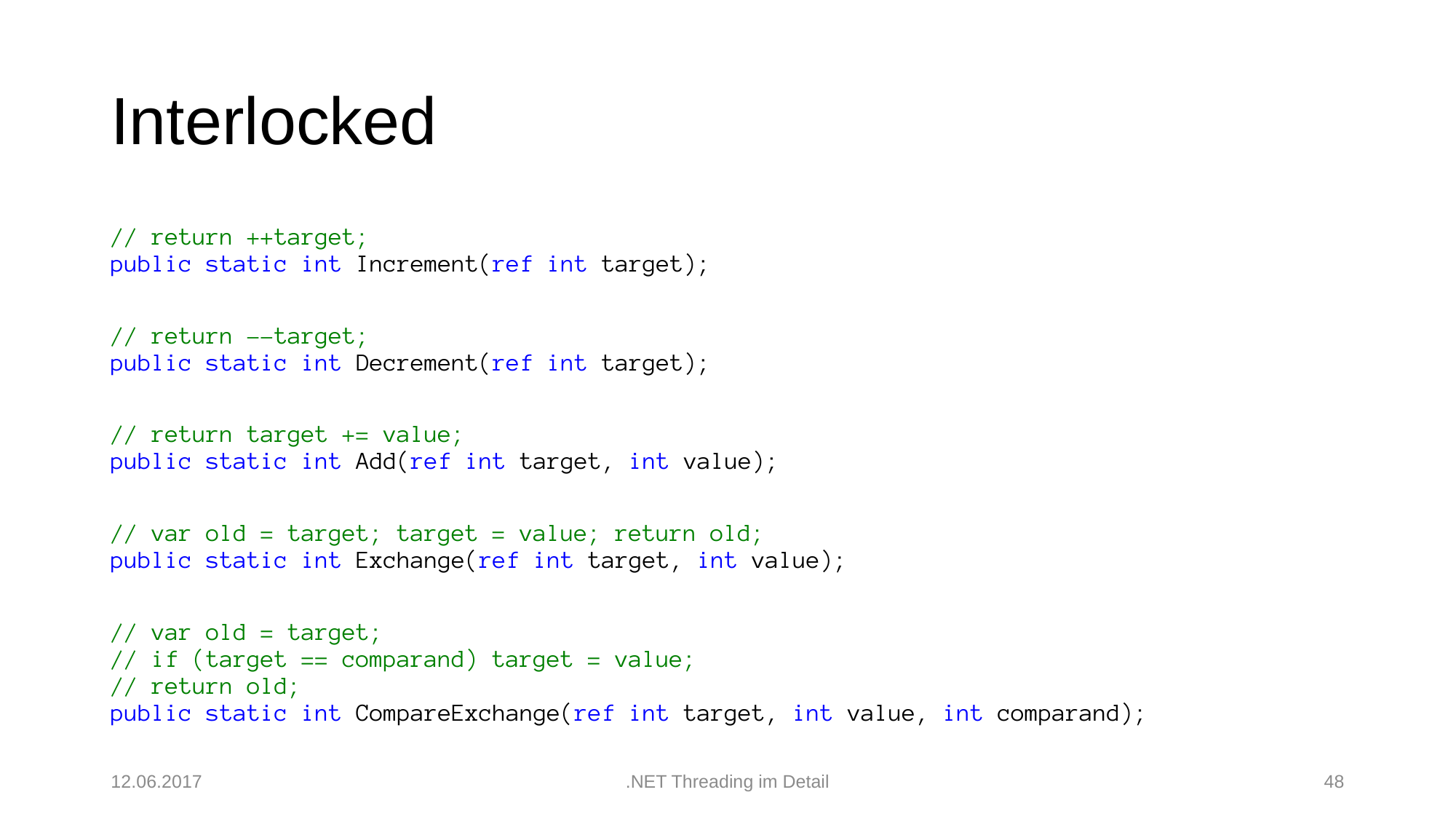

# Interlocked
// return ++target;
public static int Increment(ref int target);

// return ––target;
public static int Decrement(ref int target);

// return target += value;
public static int Add(ref int target, int value);

// var old = target; target = value; return old;
public static int Exchange(ref int target, int value);

// var old = target;
// if (target == comparand) target = value;
// return old;
public static int CompareExchange(ref int target, int value, int comparand);
12.06.2017
.NET Threading im Detail
48